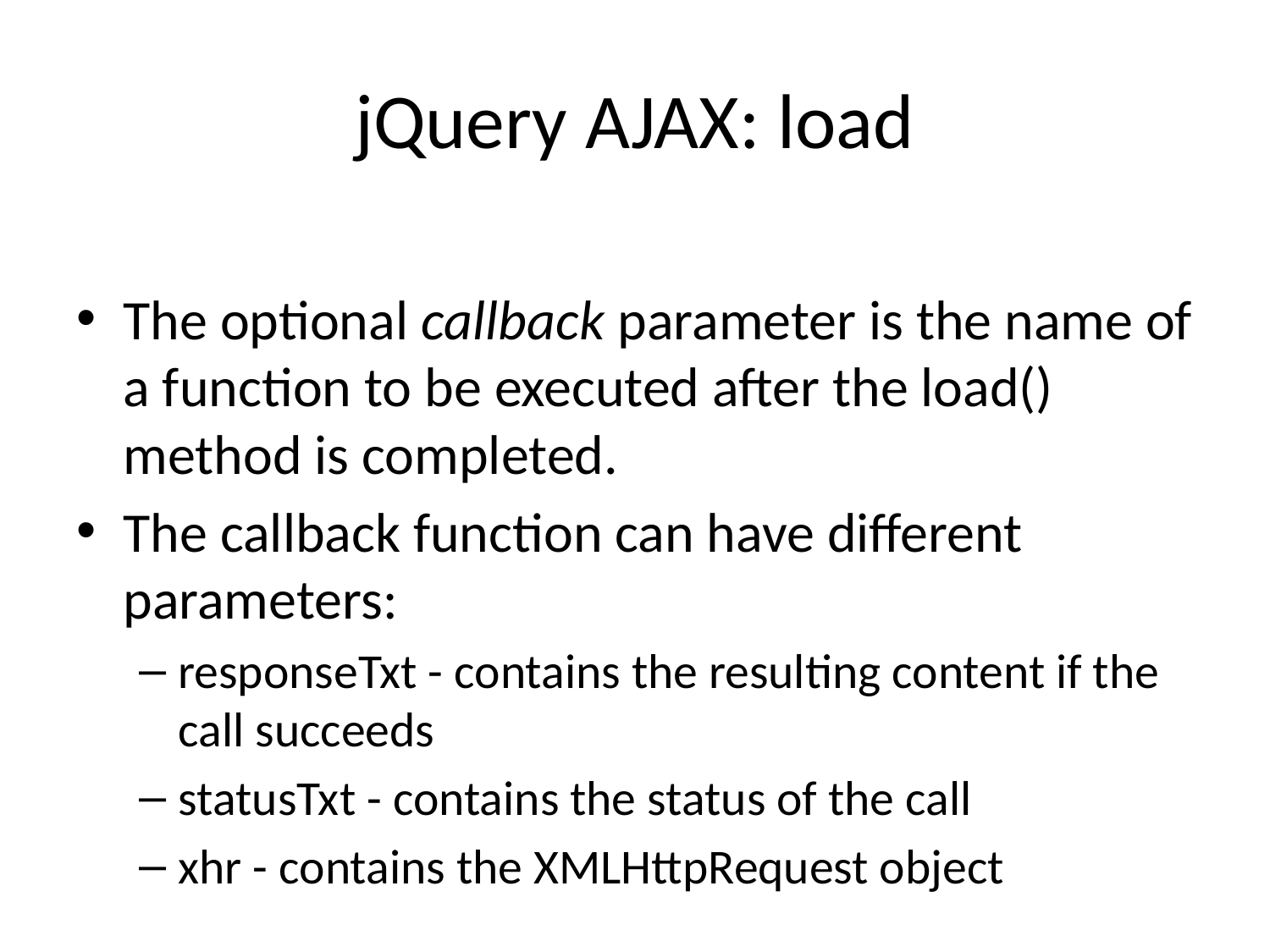

# jQuery AJAX: load
The optional callback parameter is the name of a function to be executed after the load() method is completed.
The callback function can have different parameters:
responseTxt - contains the resulting content if the call succeeds
statusTxt - contains the status of the call
xhr - contains the XMLHttpRequest object